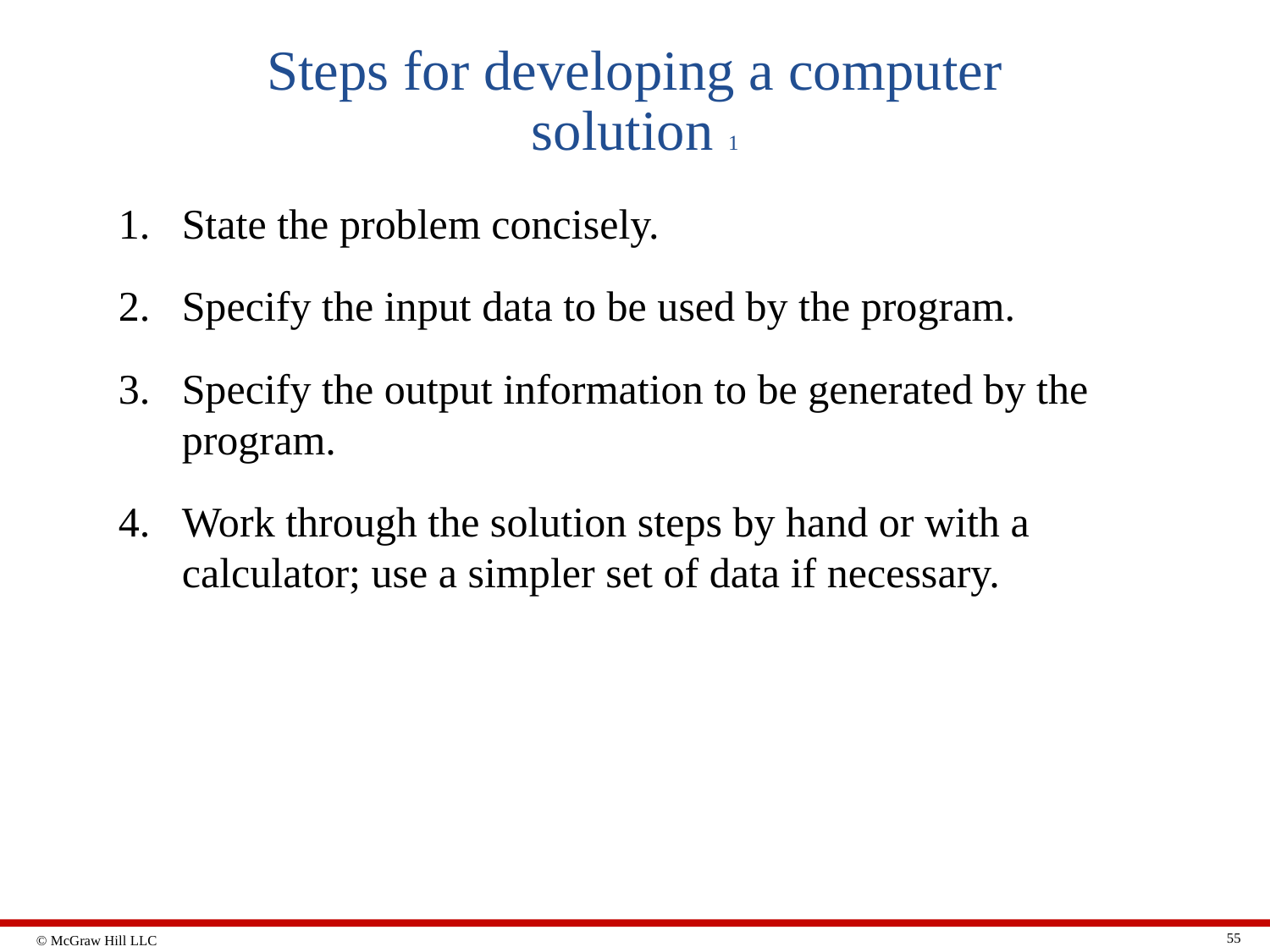

# Steps for developing a computer solution 1
State the problem concisely.
Specify the input data to be used by the program.
Specify the output information to be generated by the program.
Work through the solution steps by hand or with a calculator; use a simpler set of data if necessary.
55